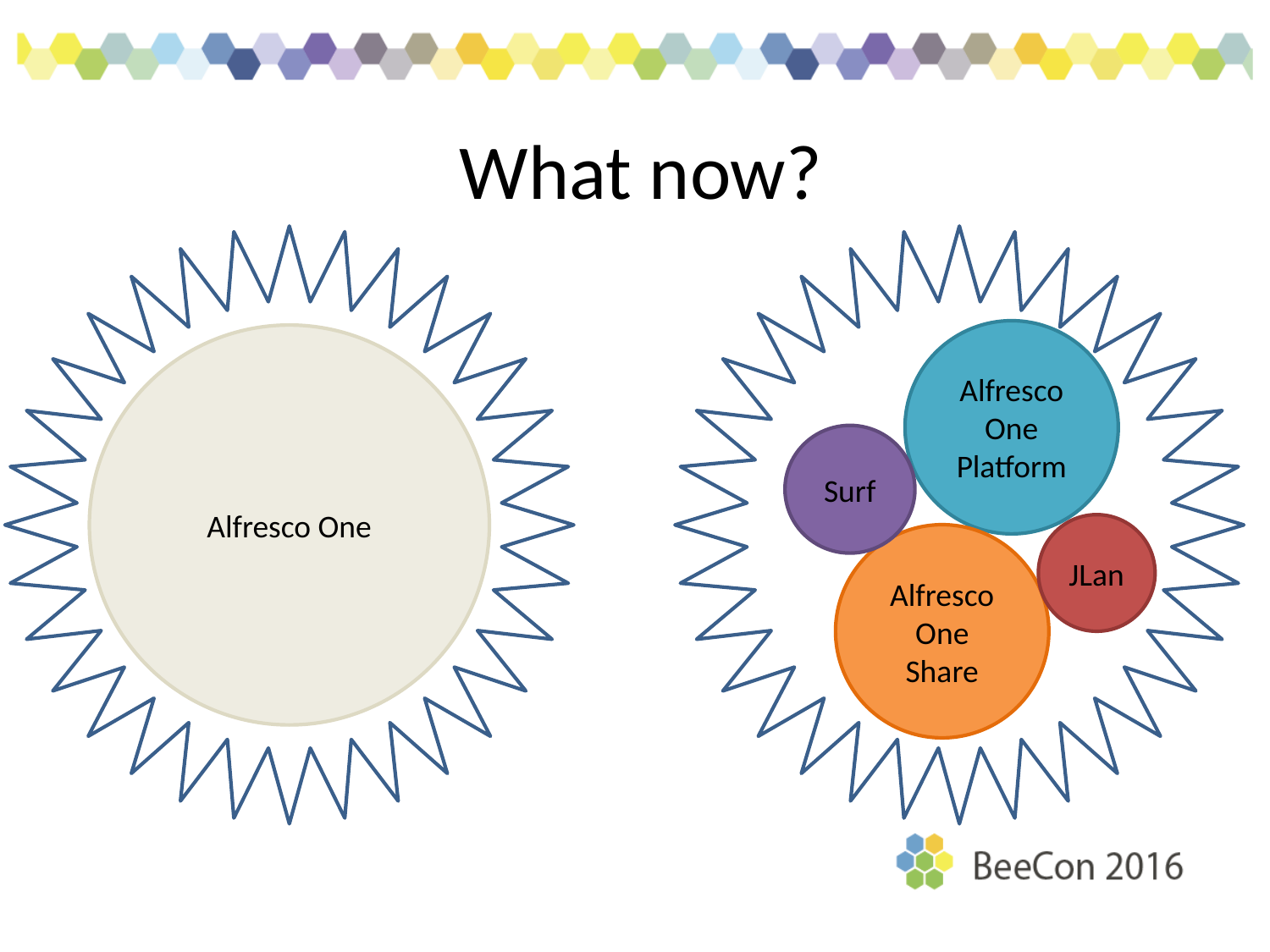

# What now?

Alfresco One Platform
Alfresco One
Surf
JLan
Alfresco One Share